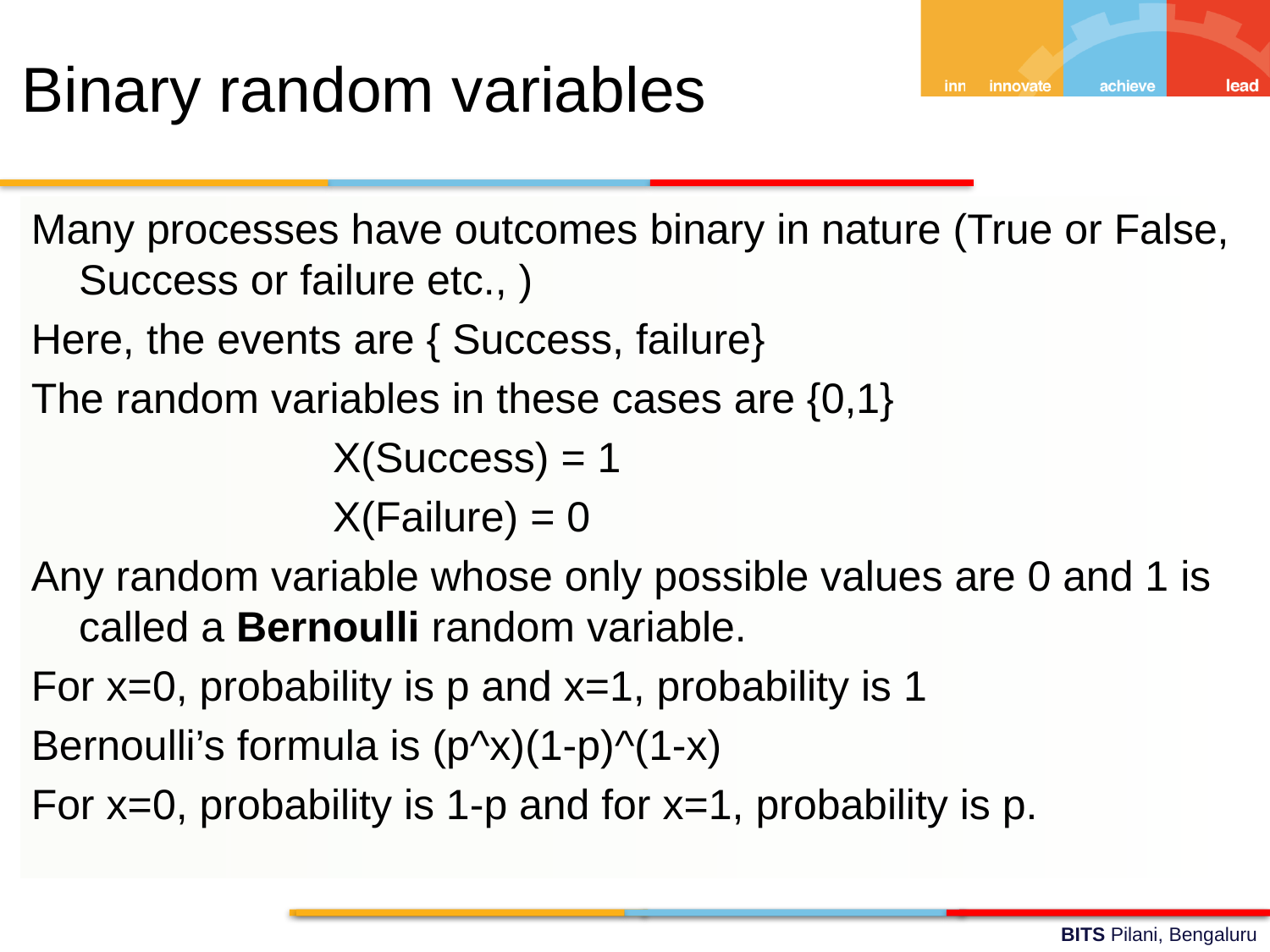

Binary random variables
Many processes have outcomes binary in nature (True or False, Success or failure etc., )
Here, the events are { Success, failure}
The random variables in these cases are {0,1}
			X(Success) = 1
			X(Failure) = 0
Any random variable whose only possible values are 0 and 1 is called a Bernoulli random variable.
For x=0, probability is p and x=1, probability is 1
Bernoulli’s formula is (p^x)(1-p)^(1-x)
For x=0, probability is 1-p and for x=1, probability is p.